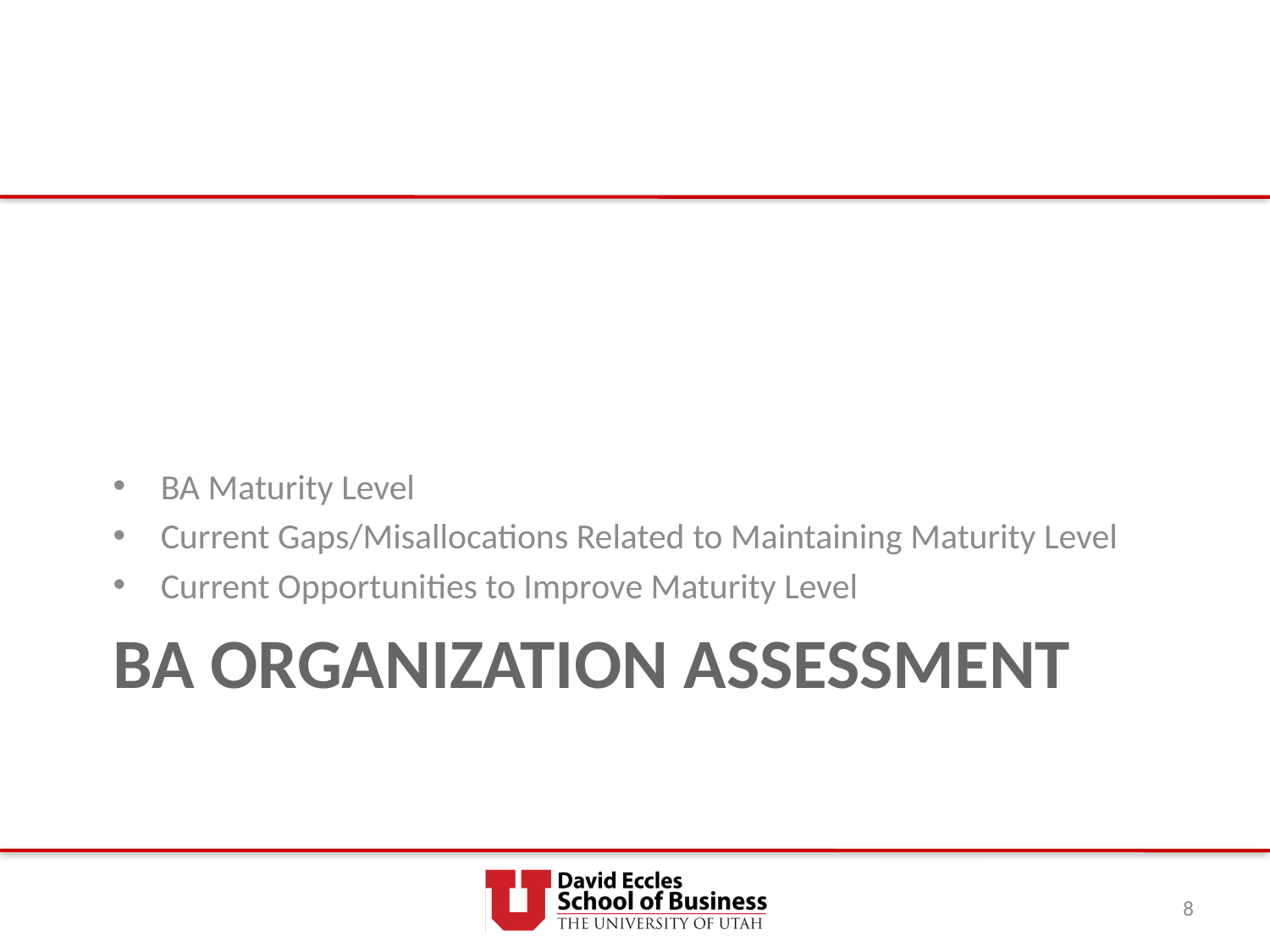

BA Maturity Level
Current Gaps/Misallocations Related to Maintaining Maturity Level
Current Opportunities to Improve Maturity Level
# BA Organization Assessment
8